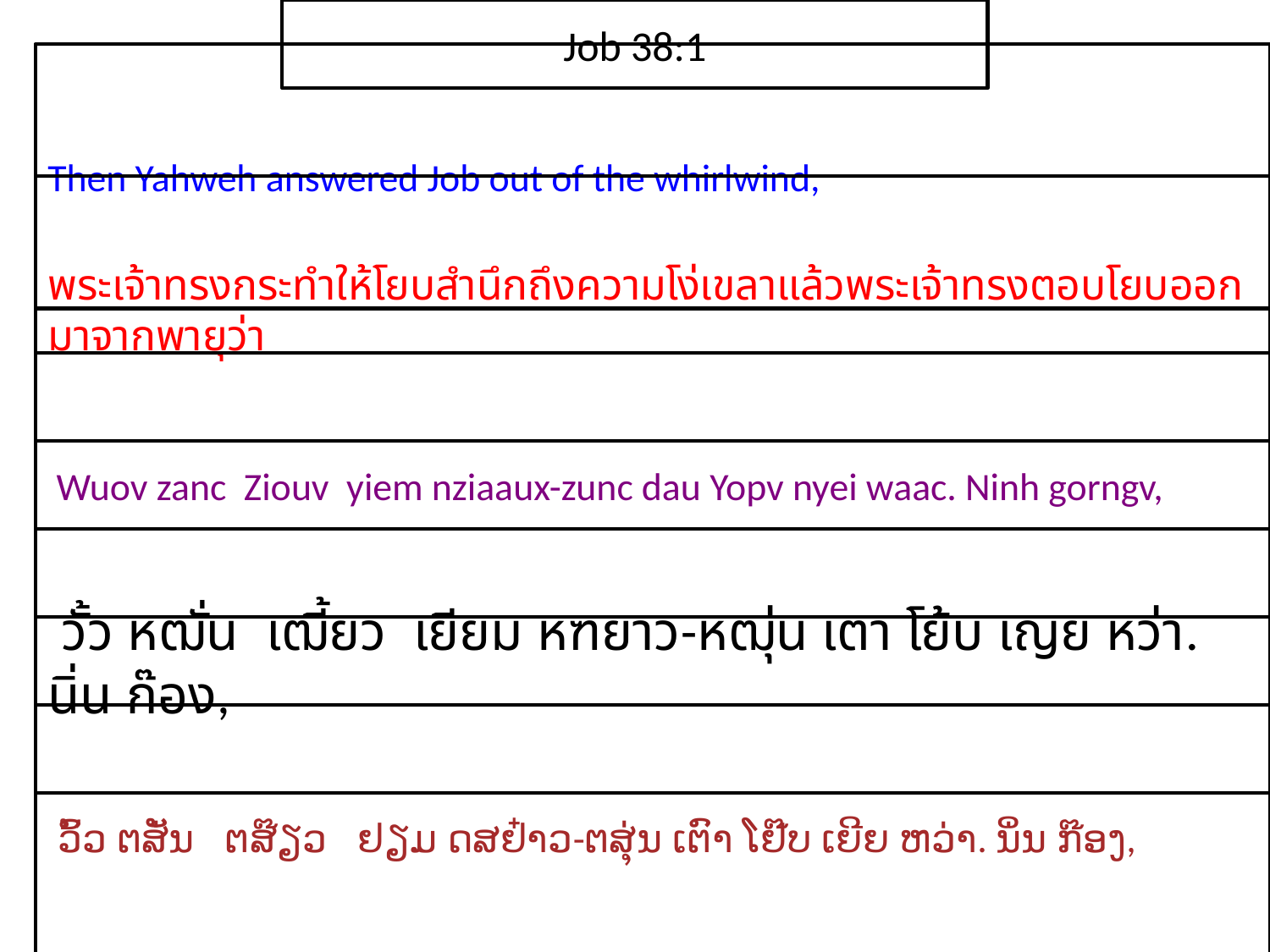

Job 38:1
Then Yahweh answered Job out of the whirlwind,
​พระ​เจ้า​ทรง​กระทำ​ให้​โยบ​สำนึก​ถึง​ความ​โง่​เขลาแล้ว​พระ​เจ้า​ทรง​ตอบ​โย​บอ​อก​มา​จาก​พายุ​ว่า
 Wuov zanc  Ziouv  yiem nziaaux-zunc dau Yopv nyei waac. Ninh gorngv,
 วั้ว หฒั่น  เฒี้ยว  เยียม หฑยาว-หฒุ่น เตา โย้บ เญย หว่า. นิ่น ก๊อง,
 ວົ້ວ ຕສັ່ນ   ຕສ໊ຽວ   ຢຽມ ດສຢ໋າວ-ຕສຸ່ນ ເຕົາ ໂຢ໊ບ ເຍີຍ ຫວ່າ. ນິ່ນ ກ໊ອງ,